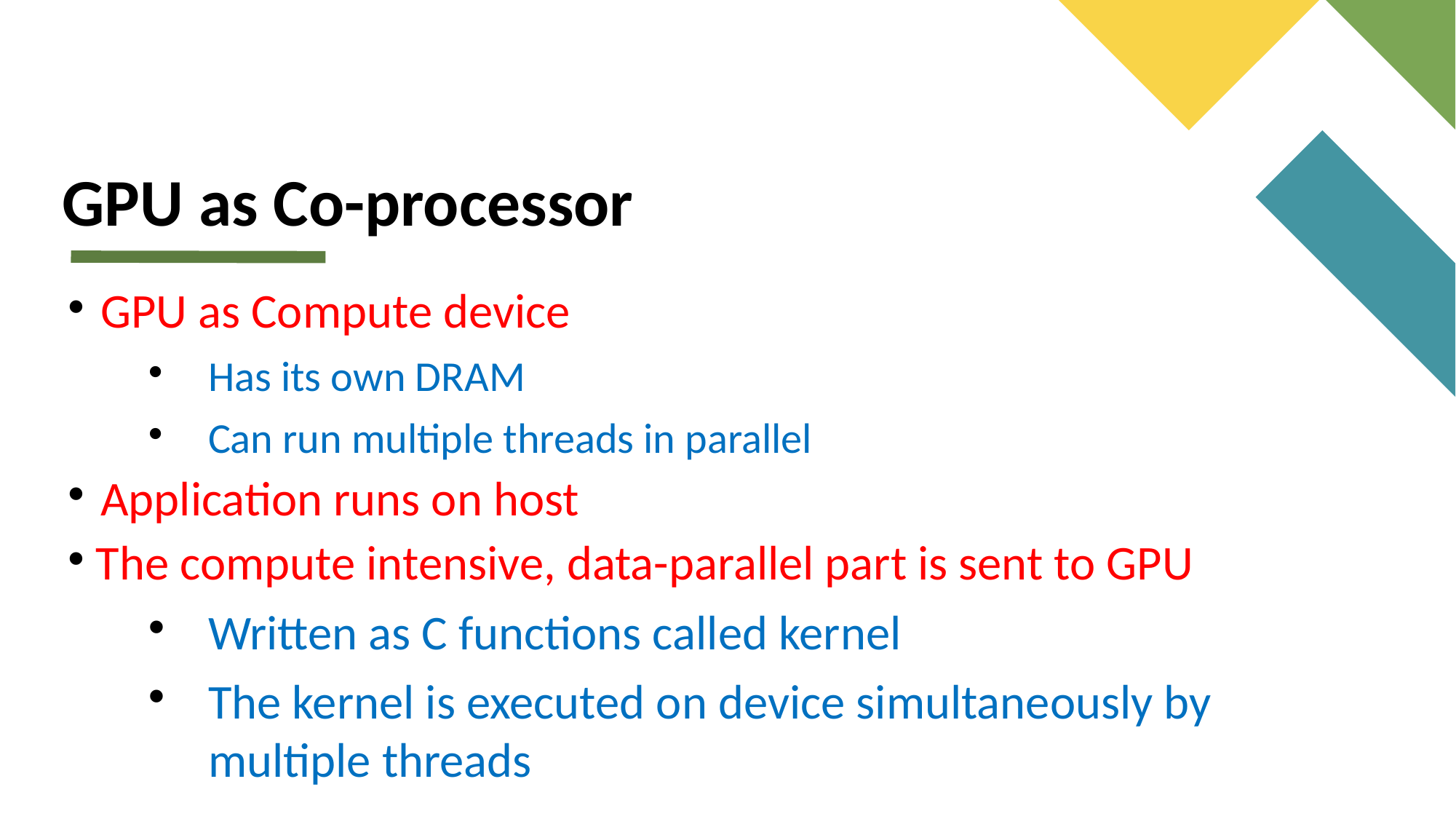

GPU as Co-processor
 GPU as Compute device
Has its own DRAM
Can run multiple threads in parallel
 Application runs on host
The compute intensive, data-parallel part is sent to GPU
Written as C functions called kernel
The kernel is executed on device simultaneously by multiple threads